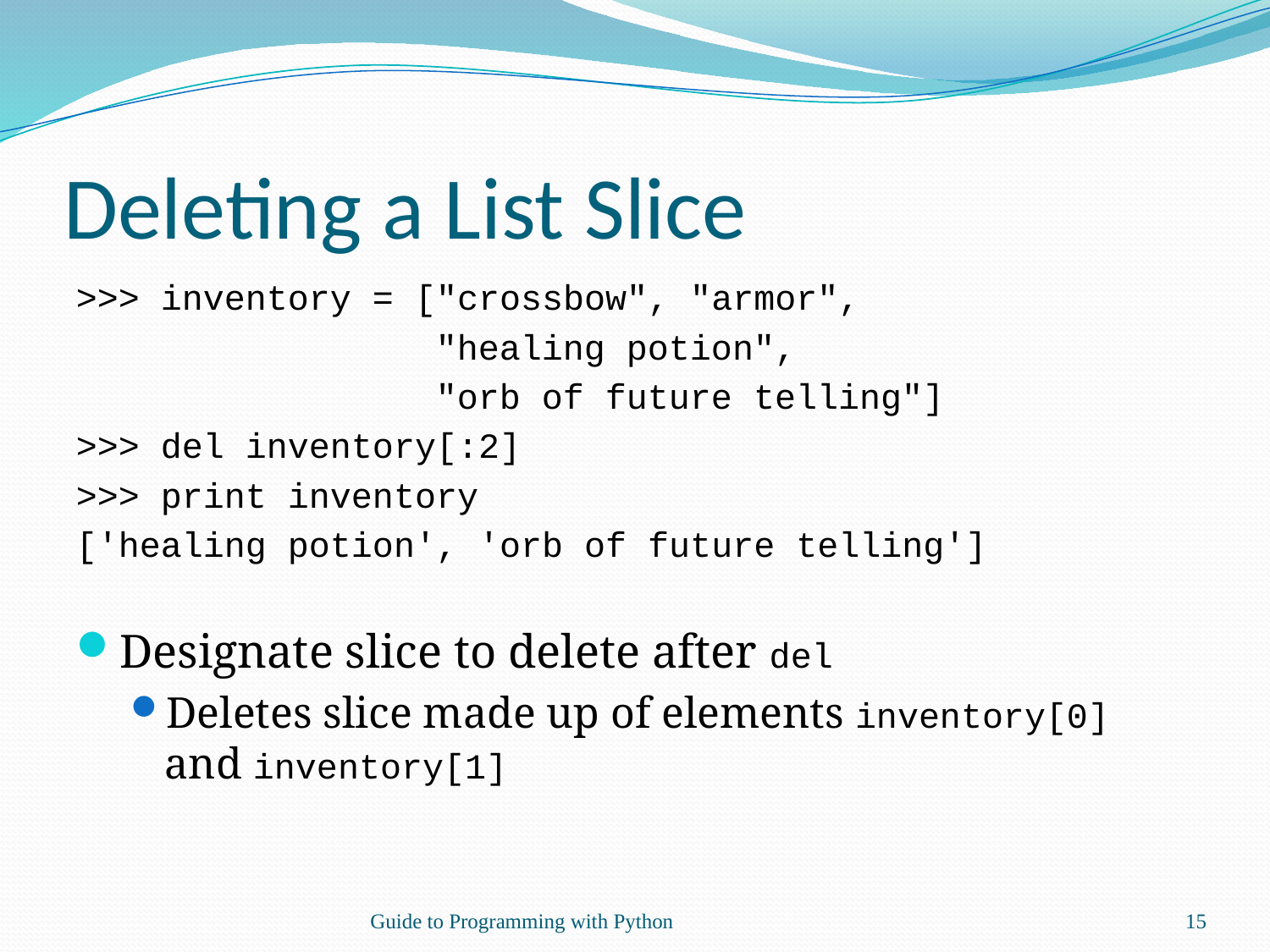

# Deleting a List Slice
>>> inventory = ["crossbow", "armor",
                 "healing potion",
                 "orb of future telling"]
>>> del inventory[:2]
>>> print inventory
['healing potion', 'orb of future telling']

Designate slice to delete after del
Deletes slice made up of elements inventory[0] and inventory[1]

Guide to Programming with Python
15